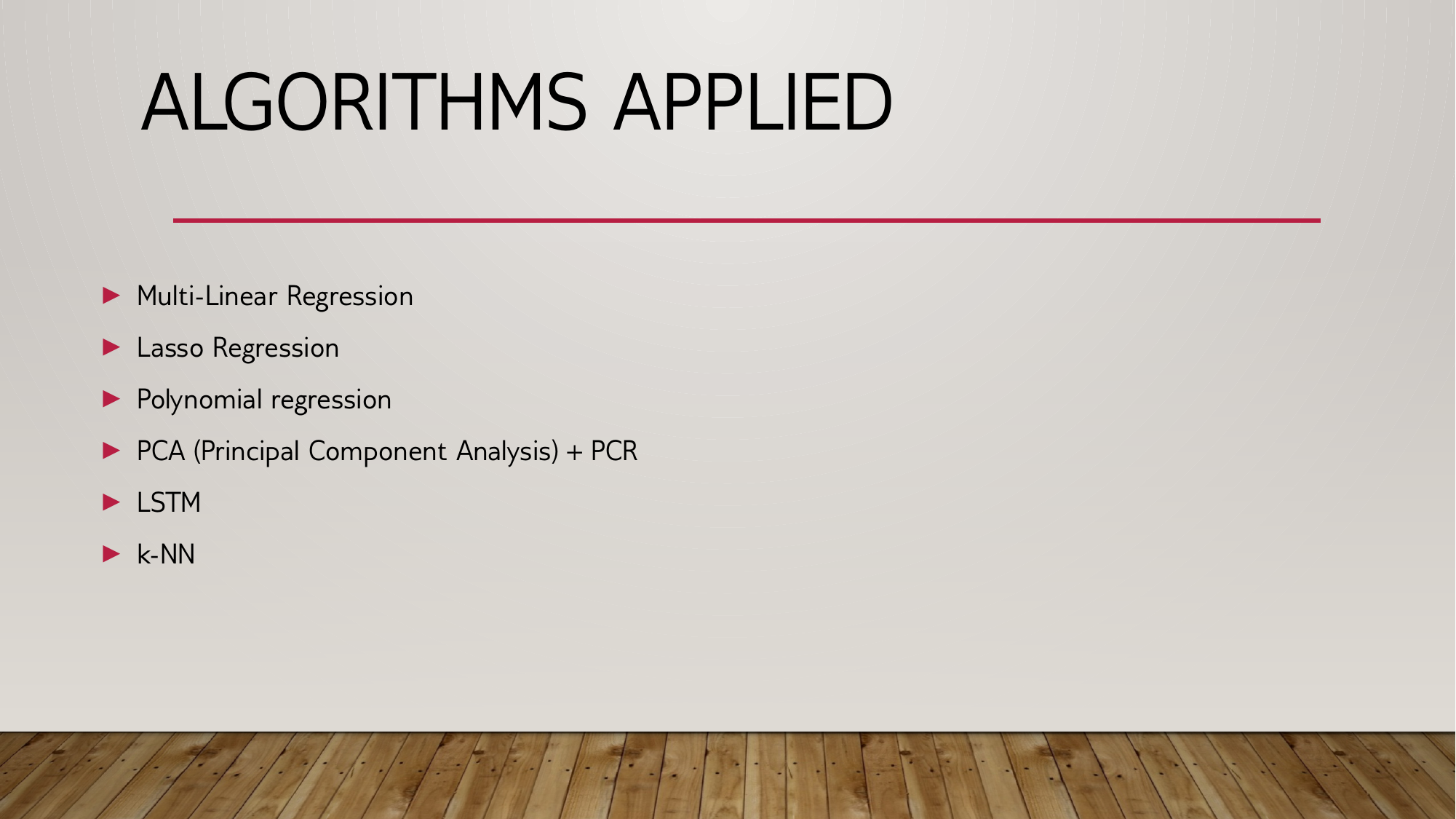

# Algorithms Applied
Multi-Linear Regression
Lasso Regression
Polynomial regression
PCA (Principal Component Analysis) + PCR
LSTM
k-NN